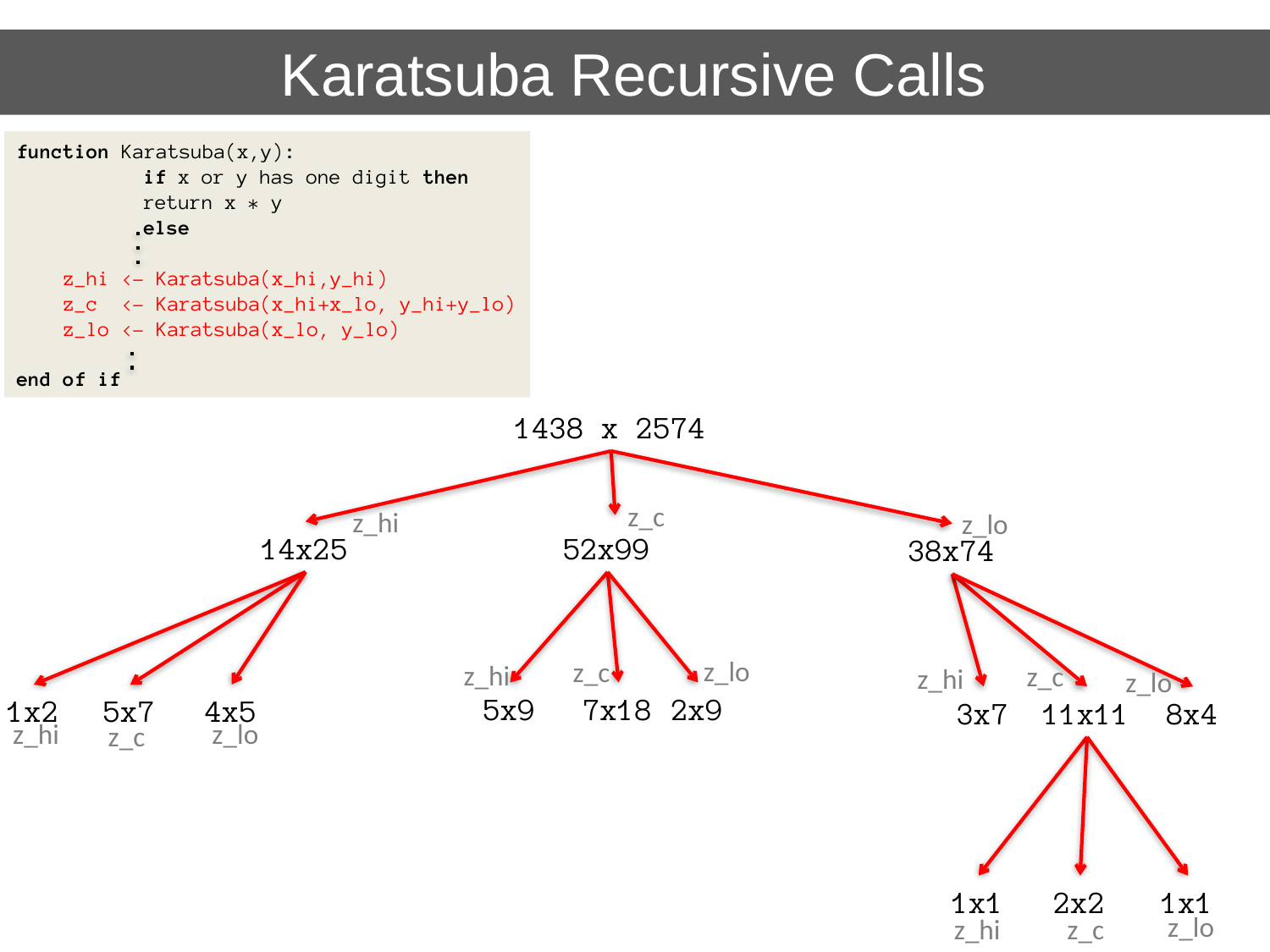

# Karatsuba Recursive Calls
function Karatsuba(x,y):
	if x or y has one digit then
    	return x * y
	else

    z_hi <- Karatsuba(x_hi,y_hi)
    z_c  <- Karatsuba(x_hi+x_lo, y_hi+y_lo)
    z_lo <- Karatsuba(x_lo, y_lo)

end of if
1438 x 2574
z_c
z_hi
z_lo
14x25
52x99
38x74
z_lo
z_c
z_hi
z_c
z_hi
z_lo
5x9
7x18
2x9
1x2
4x5
5x7
3x7
11x11
8x4
z_hi
z_lo
z_c
1x1
2x2
1x1
z_lo
z_c
z_hi